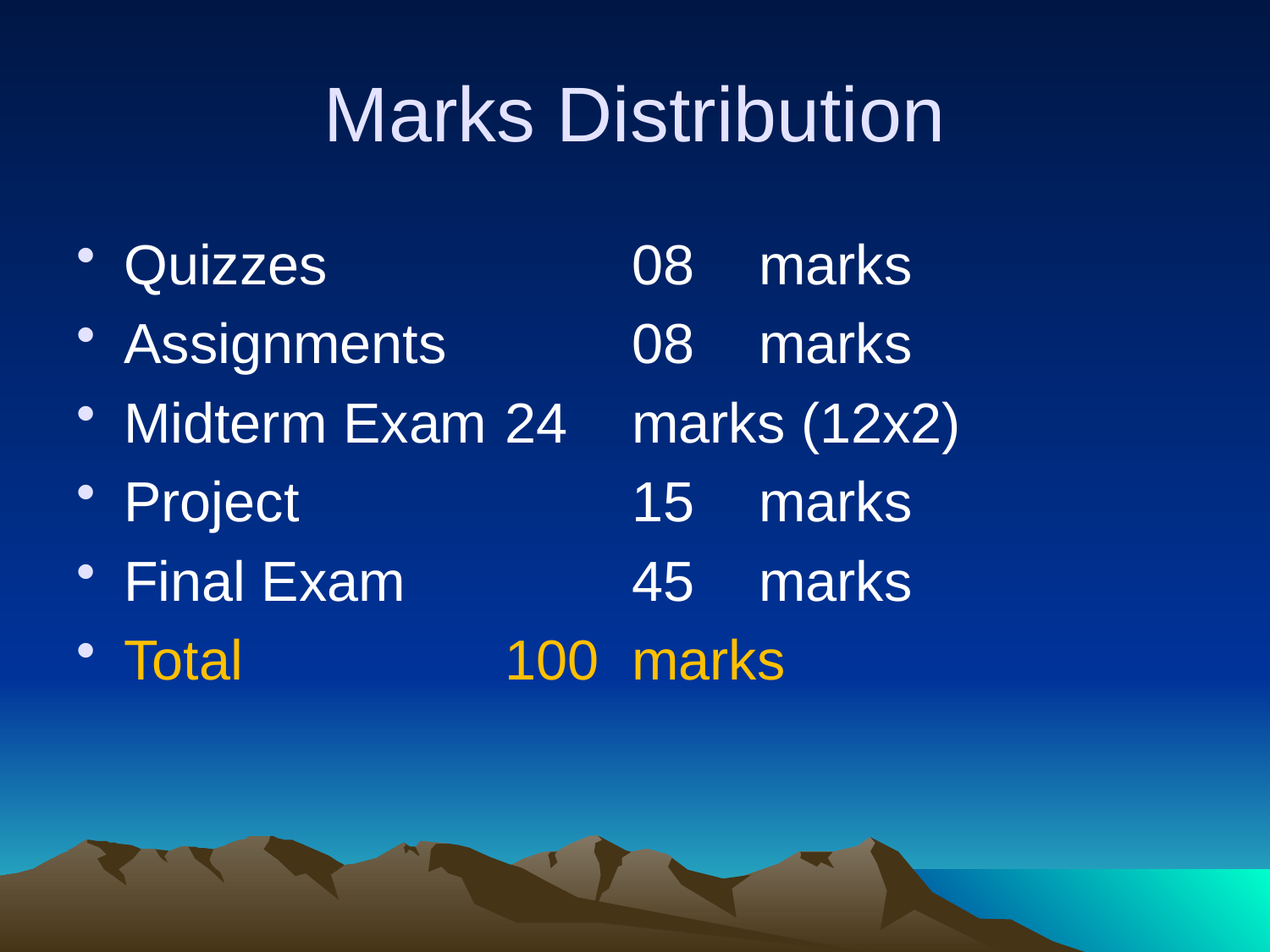

# Marks Distribution
Quizzes			08 	marks
Assignments		08	marks
Midterm Exam	24 	marks (12x2)
Project			15	marks
Final Exam		45	marks
Total			100	marks